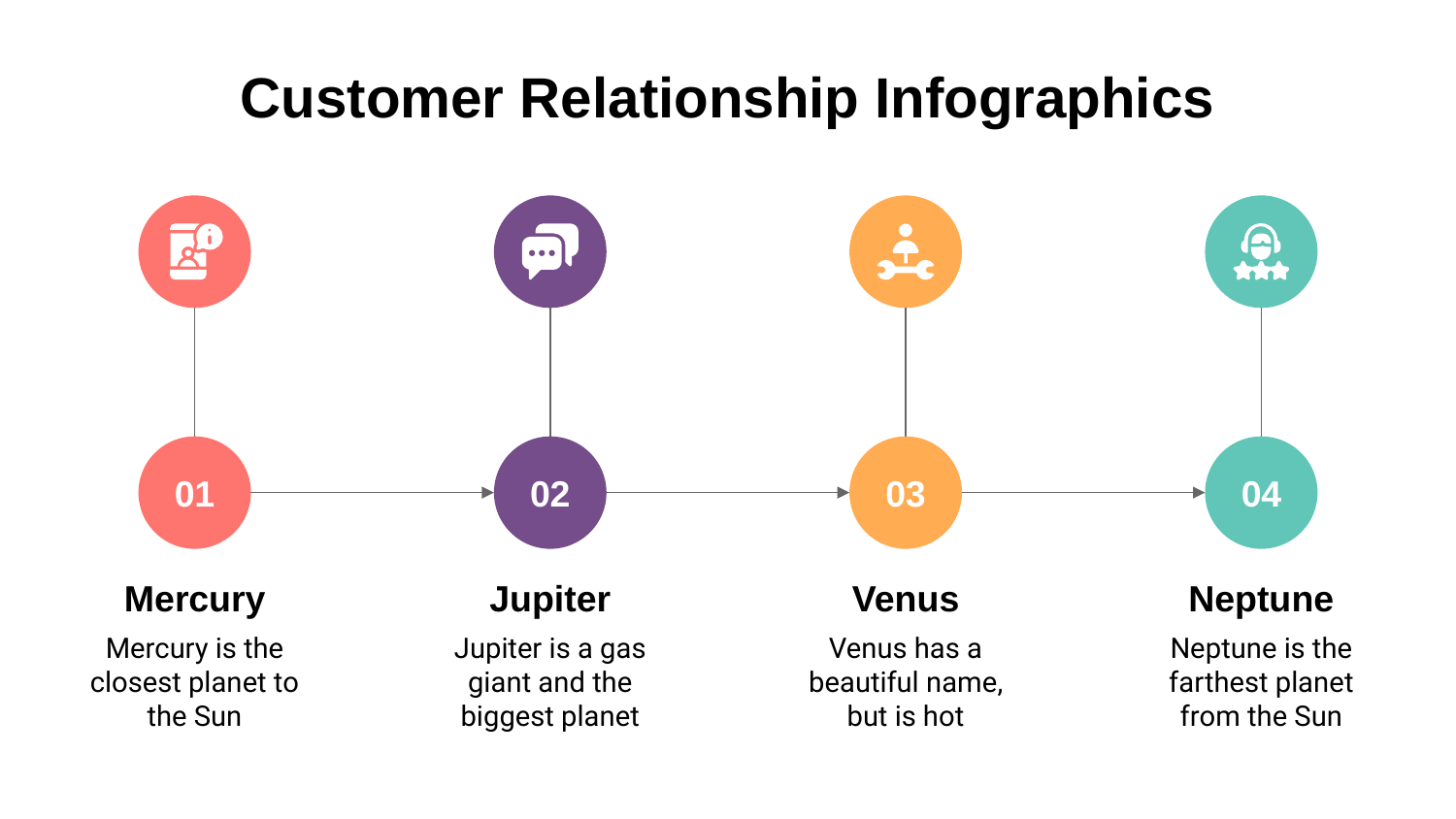

# Customer Relationship Infographics

01
Mercury
Mercury is the closest planet to the Sun
02
Jupiter
Jupiter is a gas giant and the biggest planet
03
Venus
Venus has a beautiful name, but is hot
04
Neptune
Neptune is the farthest planet from the Sun